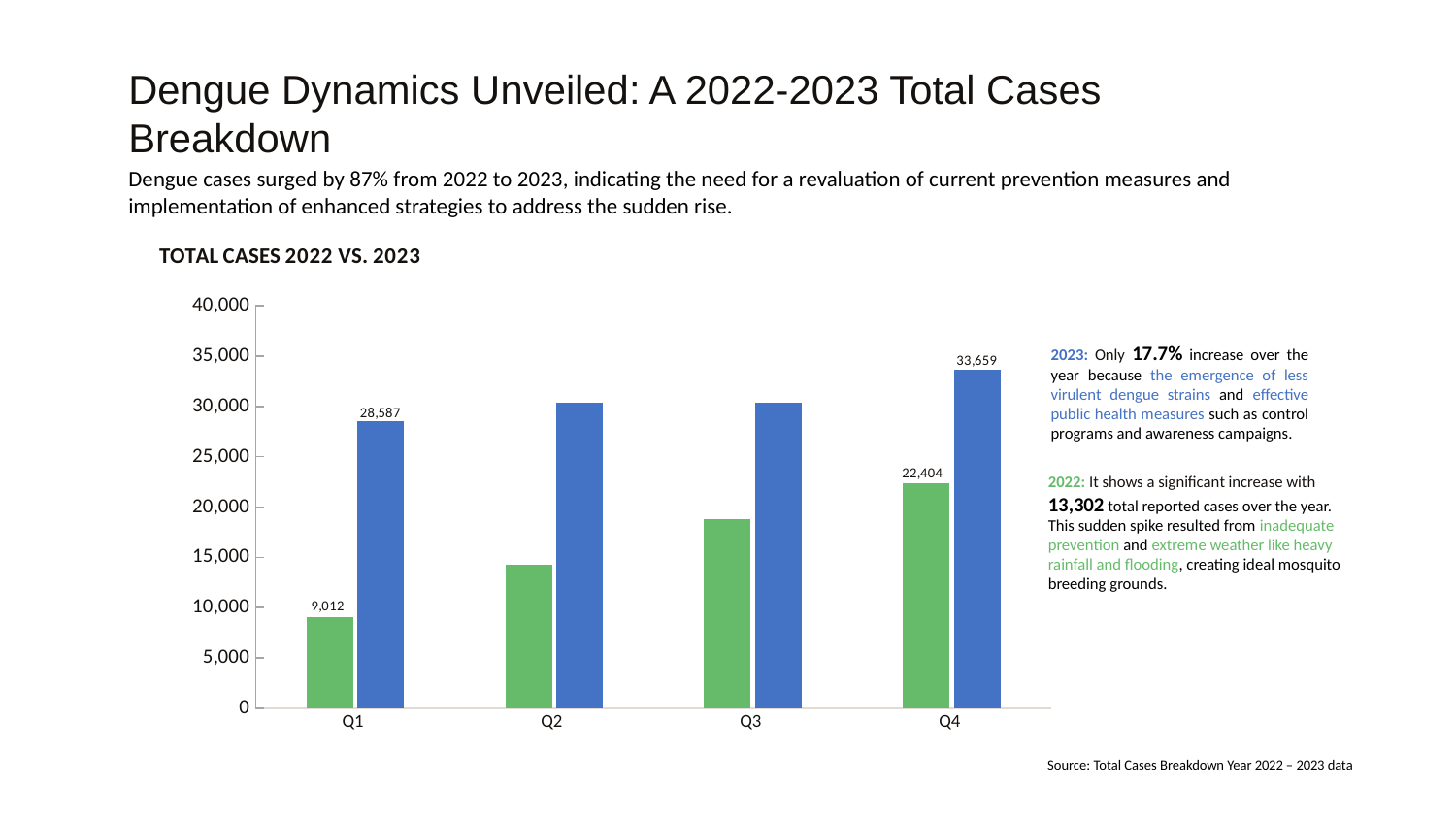

# Dengue Dynamics Unveiled: A 2022-2023 Total Cases Breakdown
Dengue cases surged by 87% from 2022 to 2023, indicating the need for a revaluation of current prevention measures and implementation of enhanced strategies to address the sudden rise.

### Chart: TOTAL CASES 2022 VS. 2023

| Category | 2022 | 2023 |
|---|---|---|
| Q1  | 9012.0 | 28587.0 |
| Q2  | 14272.0 | 30332.0 |
| Q3  | 18813.0 | 30417.0 |
| Q4  | 22404.0 | 33659.0 |
2023: Only 17.7% increase over the year because the emergence of less virulent dengue strains and effective public health measures such as control programs and awareness campaigns.
2022: It shows a significant increase with 13,302 total reported cases over the year. This sudden spike resulted from inadequate prevention and extreme weather like heavy rainfall and flooding, creating ideal mosquito breeding grounds.
Source: Total Cases Breakdown Year 2022 – 2023 data